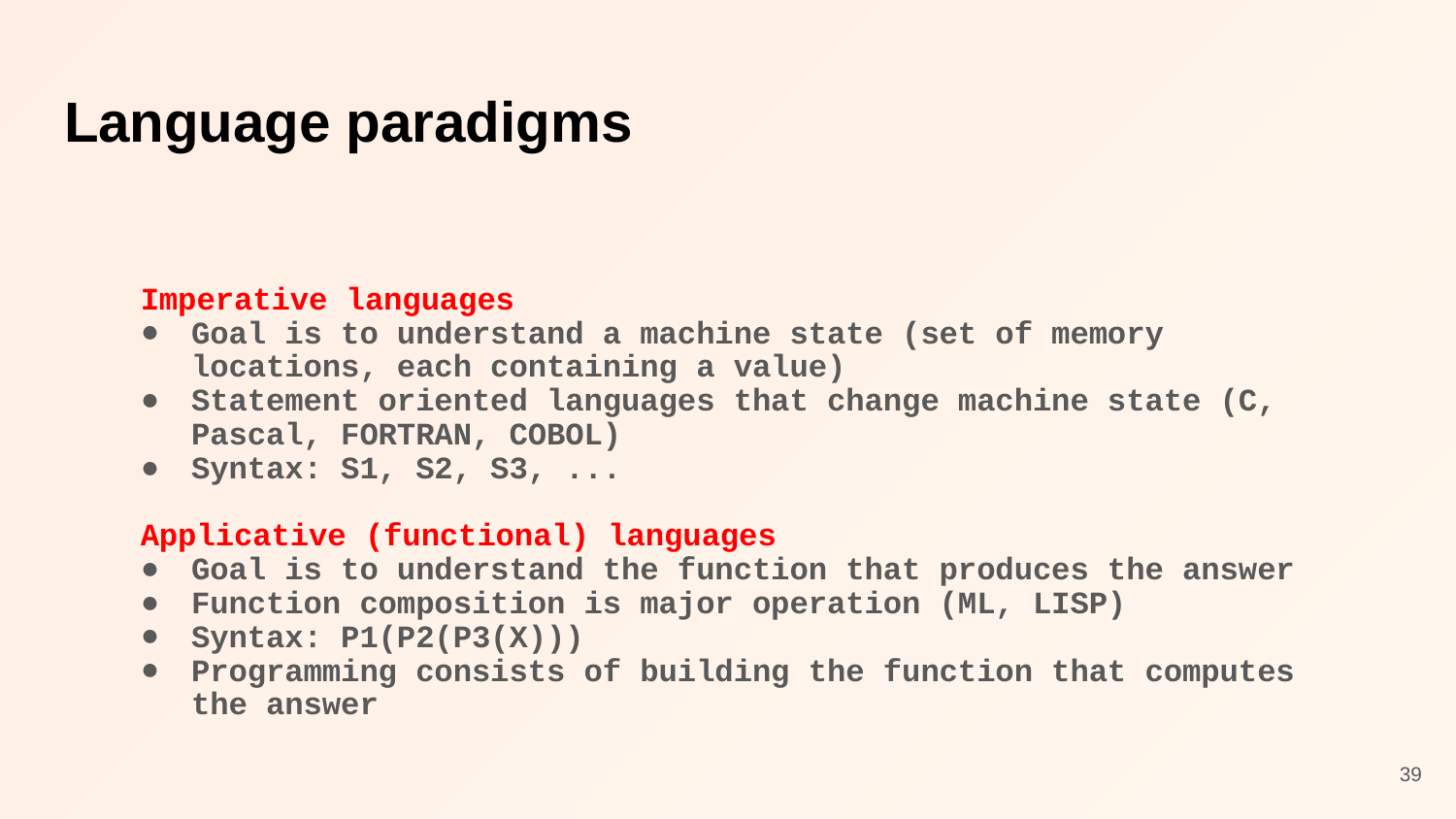

# Language paradigms

Imperative languages
Goal is to understand a machine state (set of memory locations, each containing a value)
Statement oriented languages that change machine state (C, Pascal, FORTRAN, COBOL)
Syntax: S1, S2, S3, ...

Applicative (functional) languages
Goal is to understand the function that produces the answer
Function composition is major operation (ML, LISP)
Syntax: P1(P2(P3(X)))
Programming consists of building the function that computes the answer

39